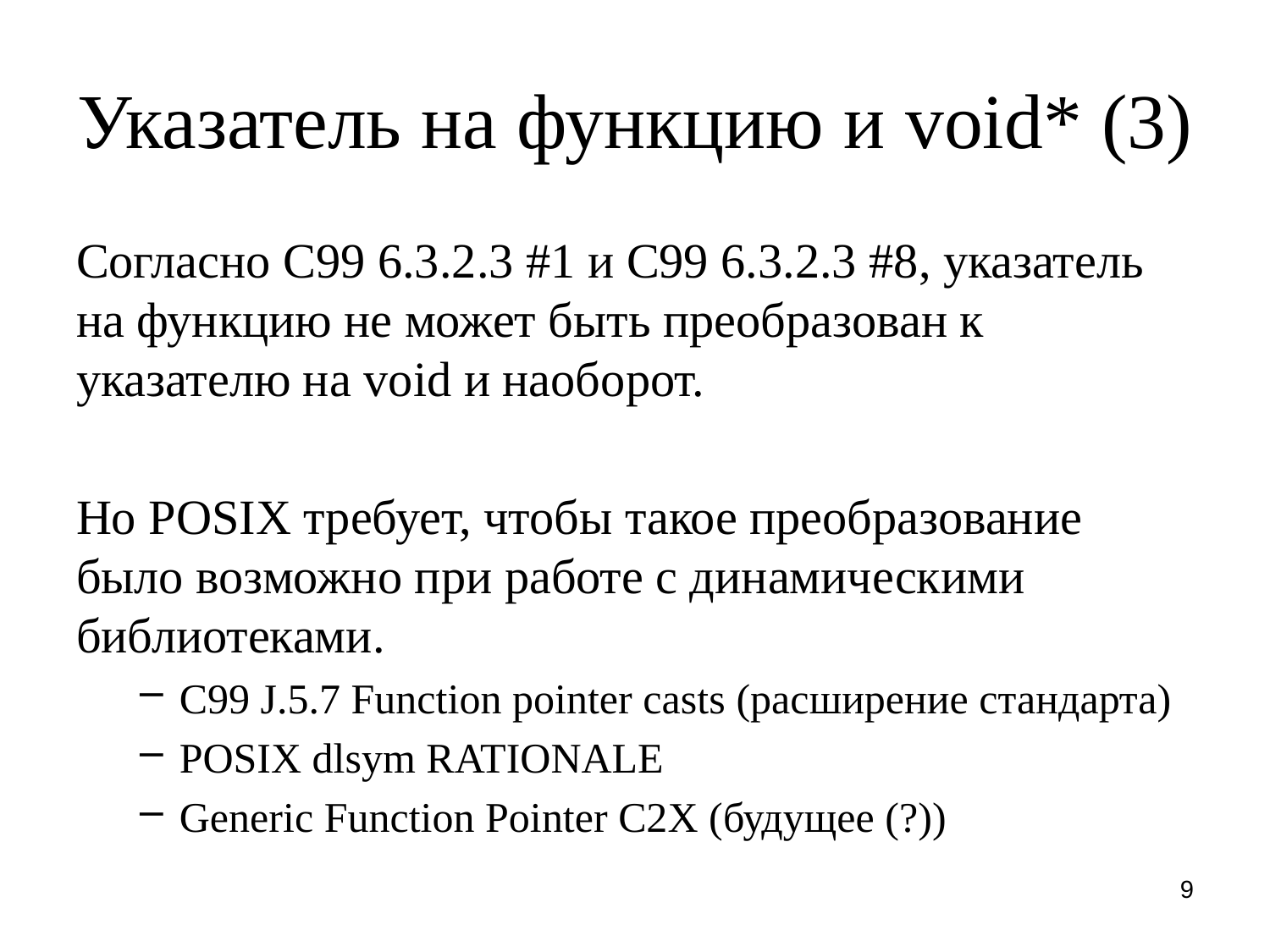

# Указатель на функцию и void* (3)
Согласно C99 6.3.2.3 #1 и C99 6.3.2.3 #8, указатель на функцию не может быть преобразован к указателю на void и наоборот.

Но POSIX требует, чтобы такое преобразование было возможно при работе с динамическими библиотеками.
С99 J.5.7 Function pointer casts (расширение стандарта)
POSIX dlsym RATIONALE
Generic Function Pointer C2X (будущее (?))
9